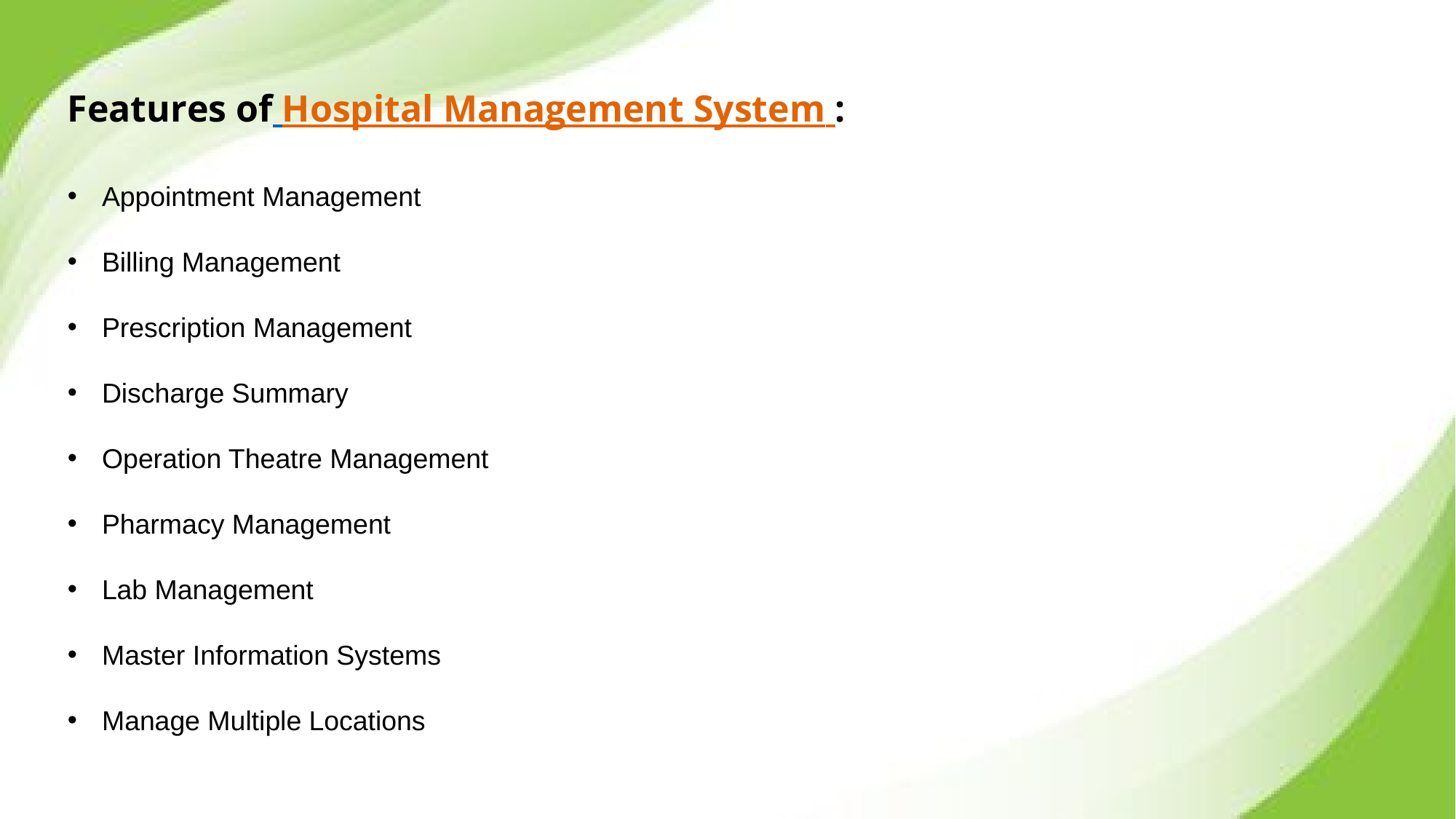

Features of Hospital Management System :

Appointment Management

Billing Management

Prescription Management

Discharge Summary

Operation Theatre Management

Pharmacy Management

Lab Management

Master Information Systems

Manage Multiple Locations